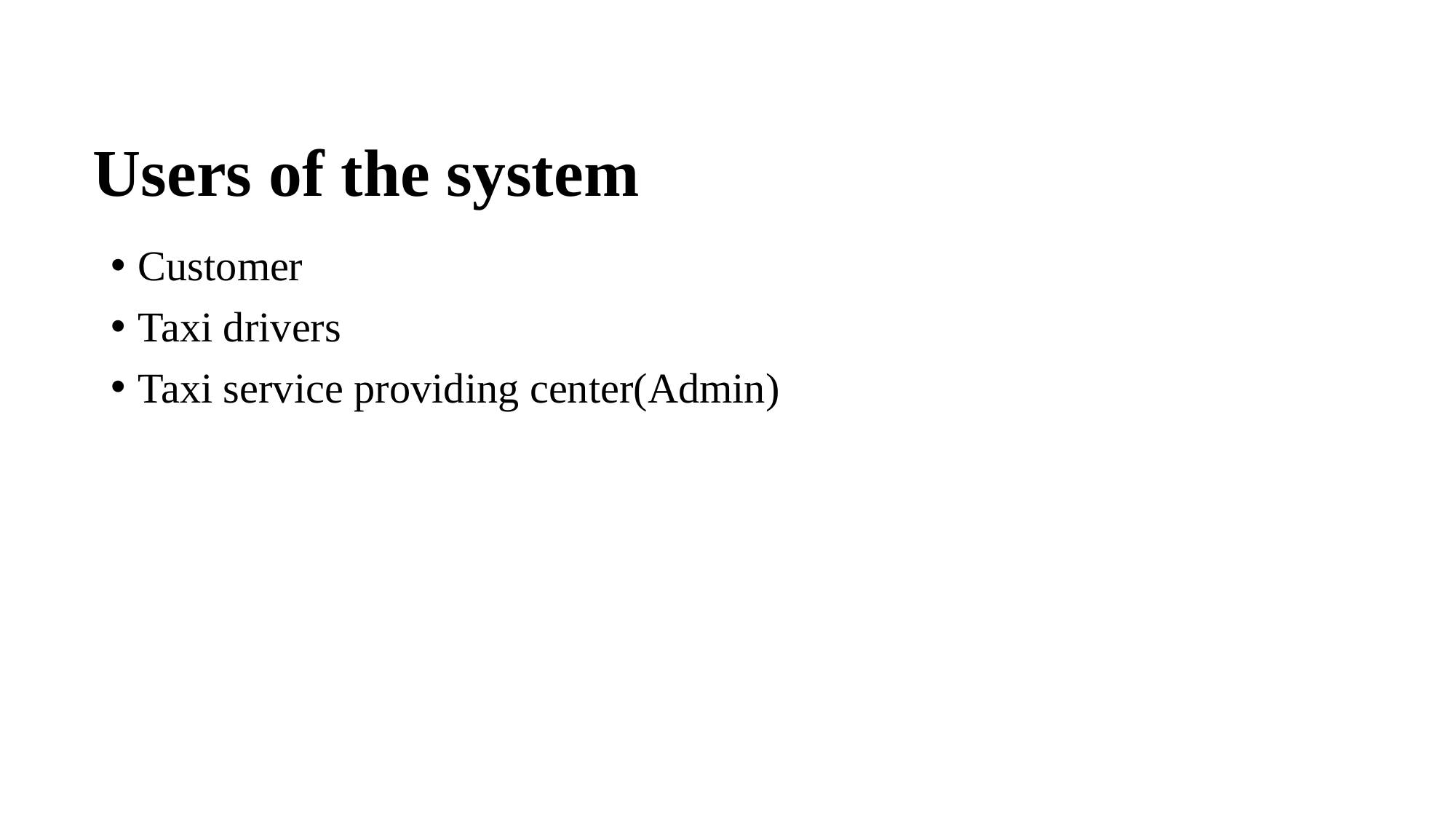

# Users of the system
Customer
Taxi drivers
Taxi service providing center(Admin)